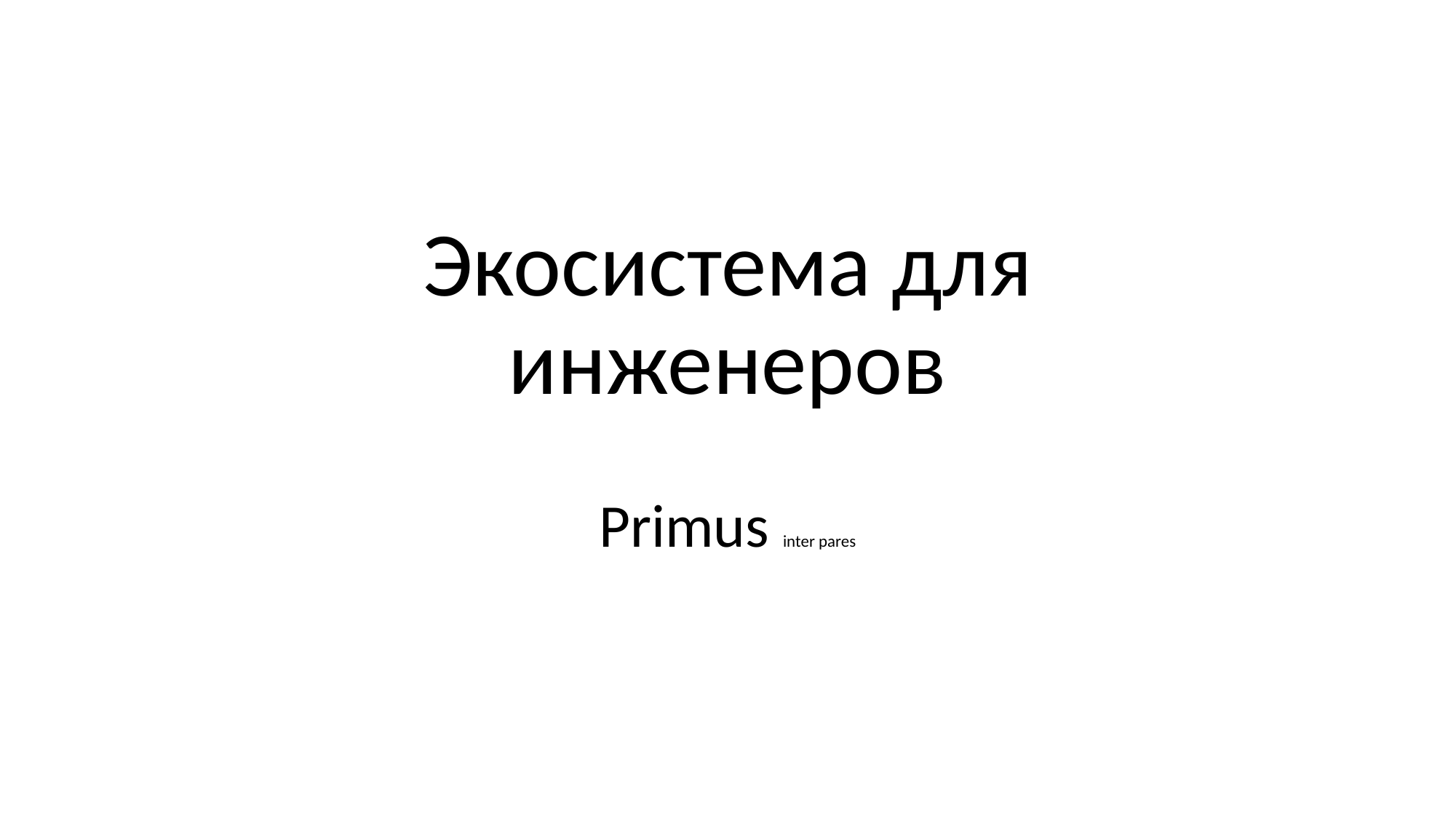

# Экосистема для инженеров

Primus inter pares